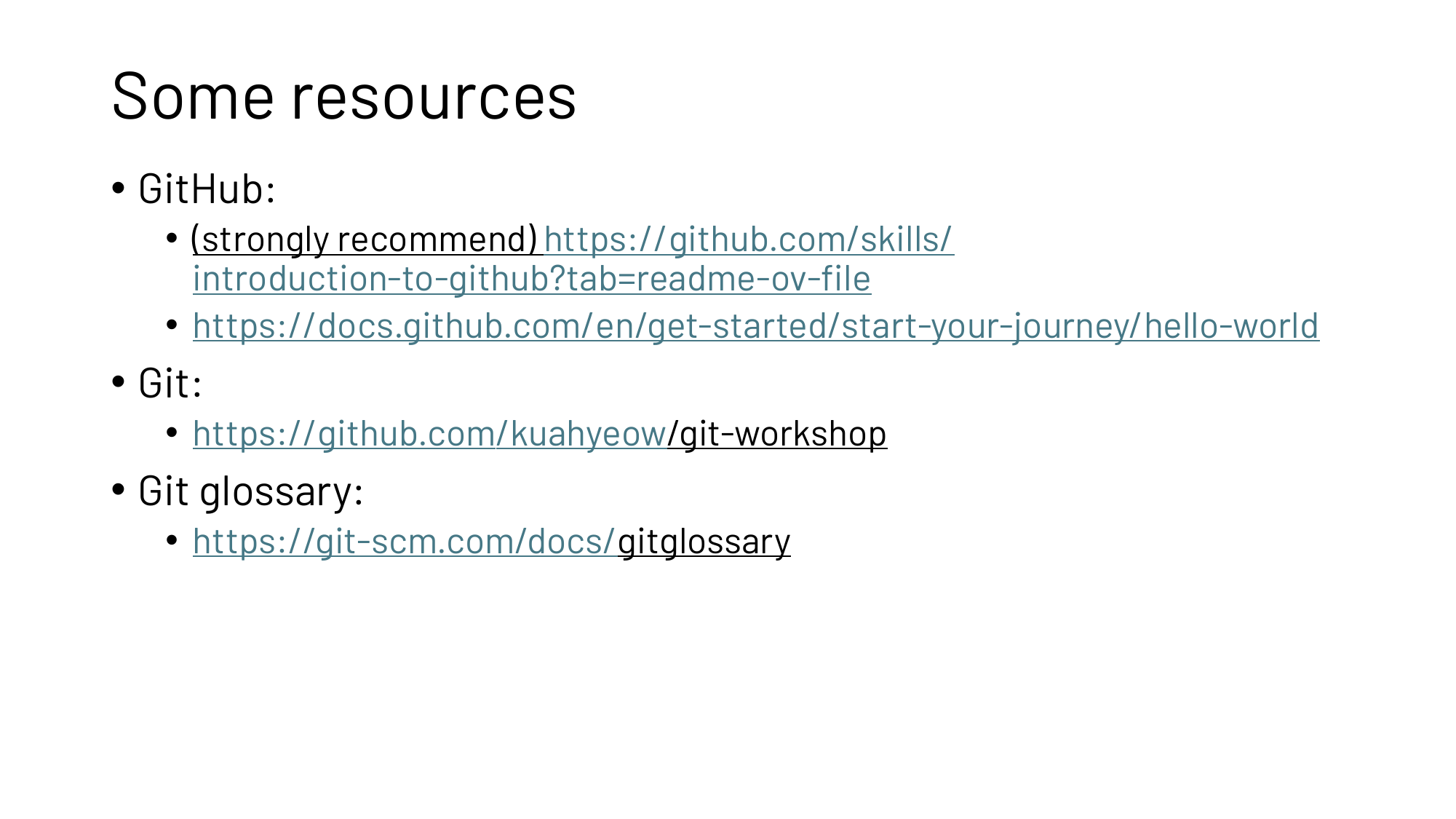

Some resources
GitHub:
(strongly recommend) https://github.com/skills/introduction-to-github?tab=readme-ov-file
https://docs.github.com/en/get-started/start-your-journey/hello-world
Git:
https://github.com/kuahyeow/git-workshop
Git glossary:
https://git-scm.com/docs/gitglossary